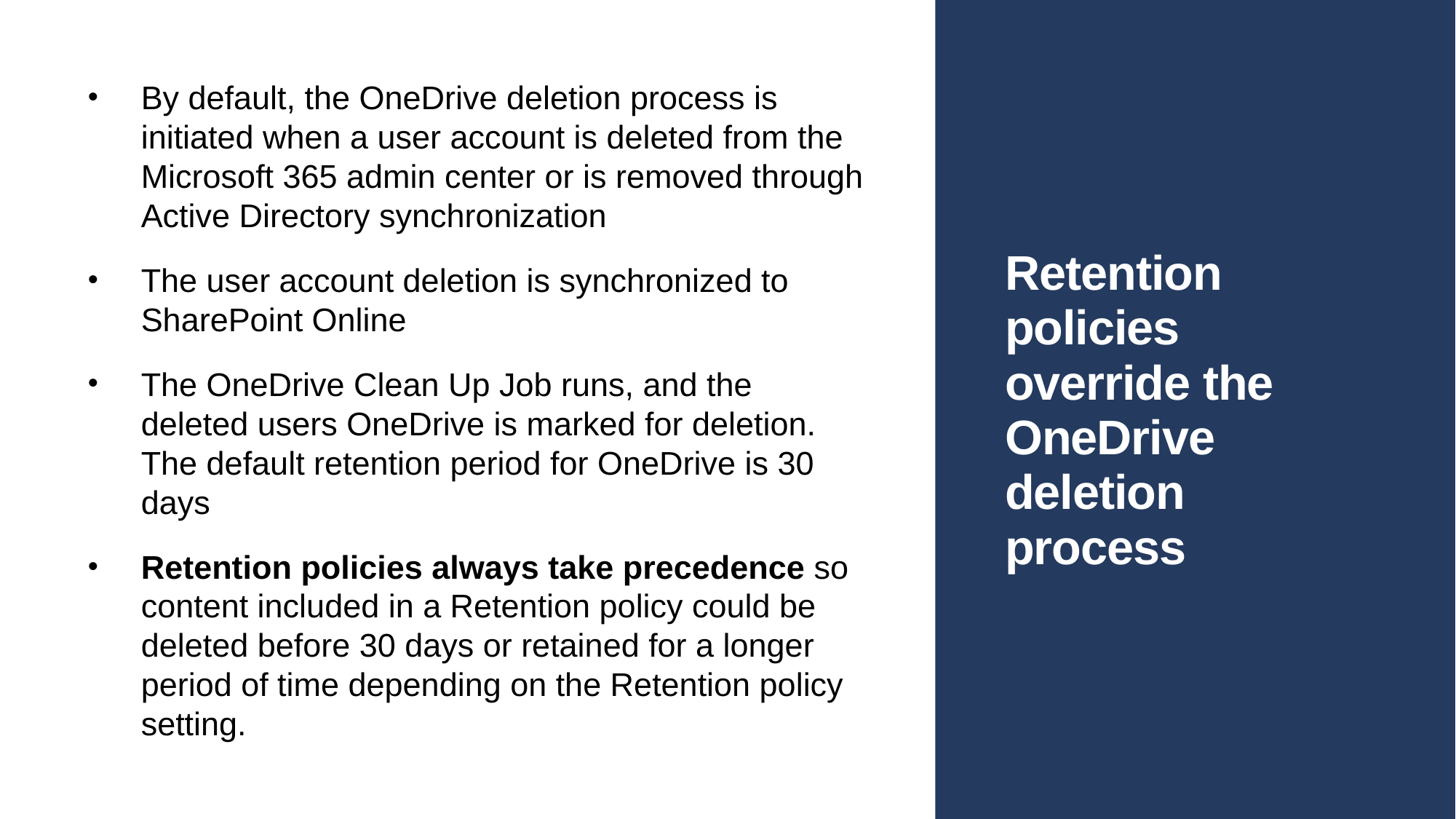

By default, the OneDrive deletion process is initiated when a user account is deleted from the Microsoft 365 admin center or is removed through Active Directory synchronization
The user account deletion is synchronized to SharePoint Online
The OneDrive Clean Up Job runs, and the deleted users OneDrive is marked for deletion. The default retention period for OneDrive is 30 days
Retention policies always take precedence so content included in a Retention policy could be deleted before 30 days or retained for a longer period of time depending on the Retention policy setting.
# Retention policies override the OneDrive deletion process